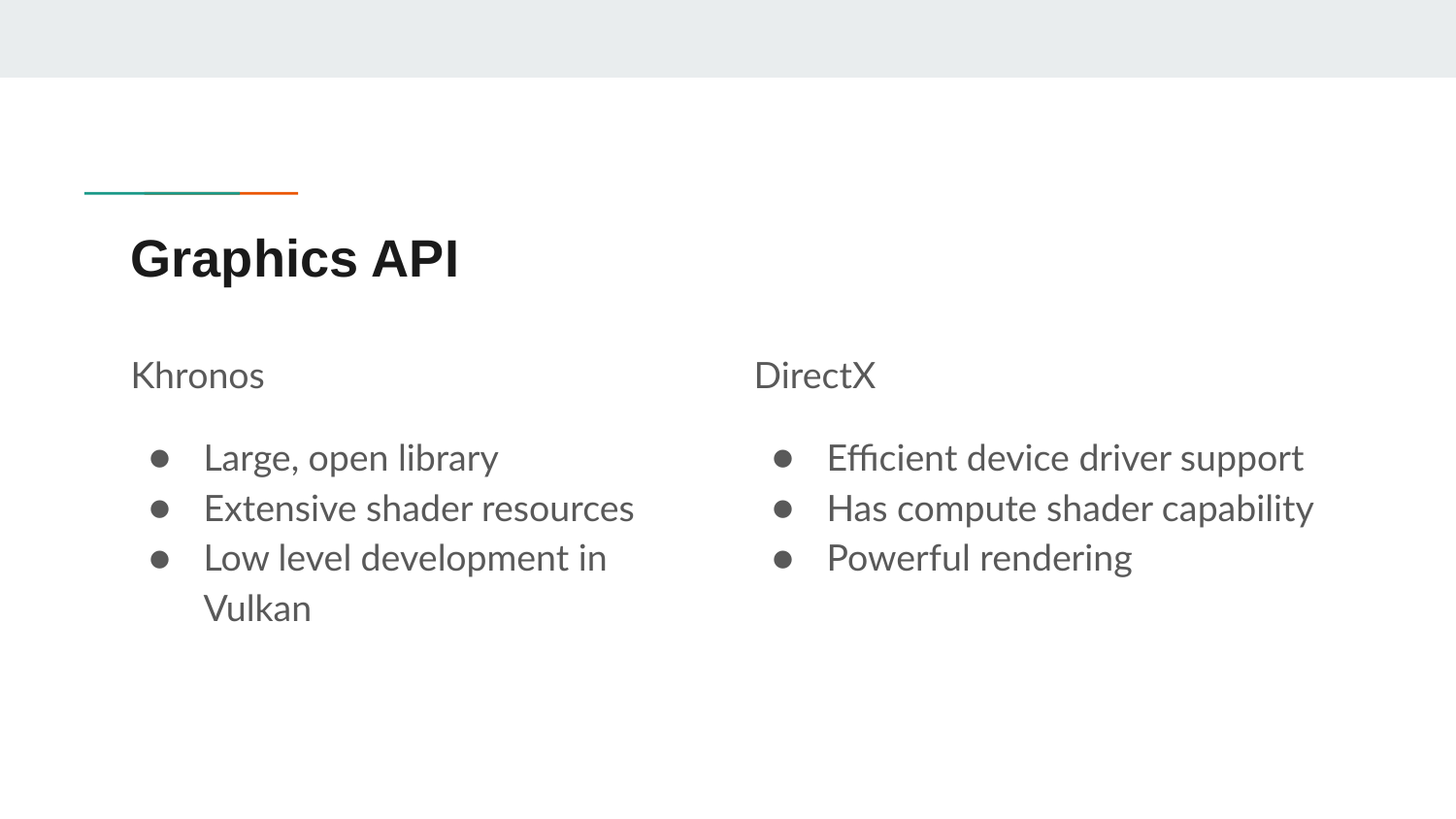

# Graphics API
Khronos
Large, open library
Extensive shader resources
Low level development in Vulkan
DirectX
Efficient device driver support
Has compute shader capability
Powerful rendering